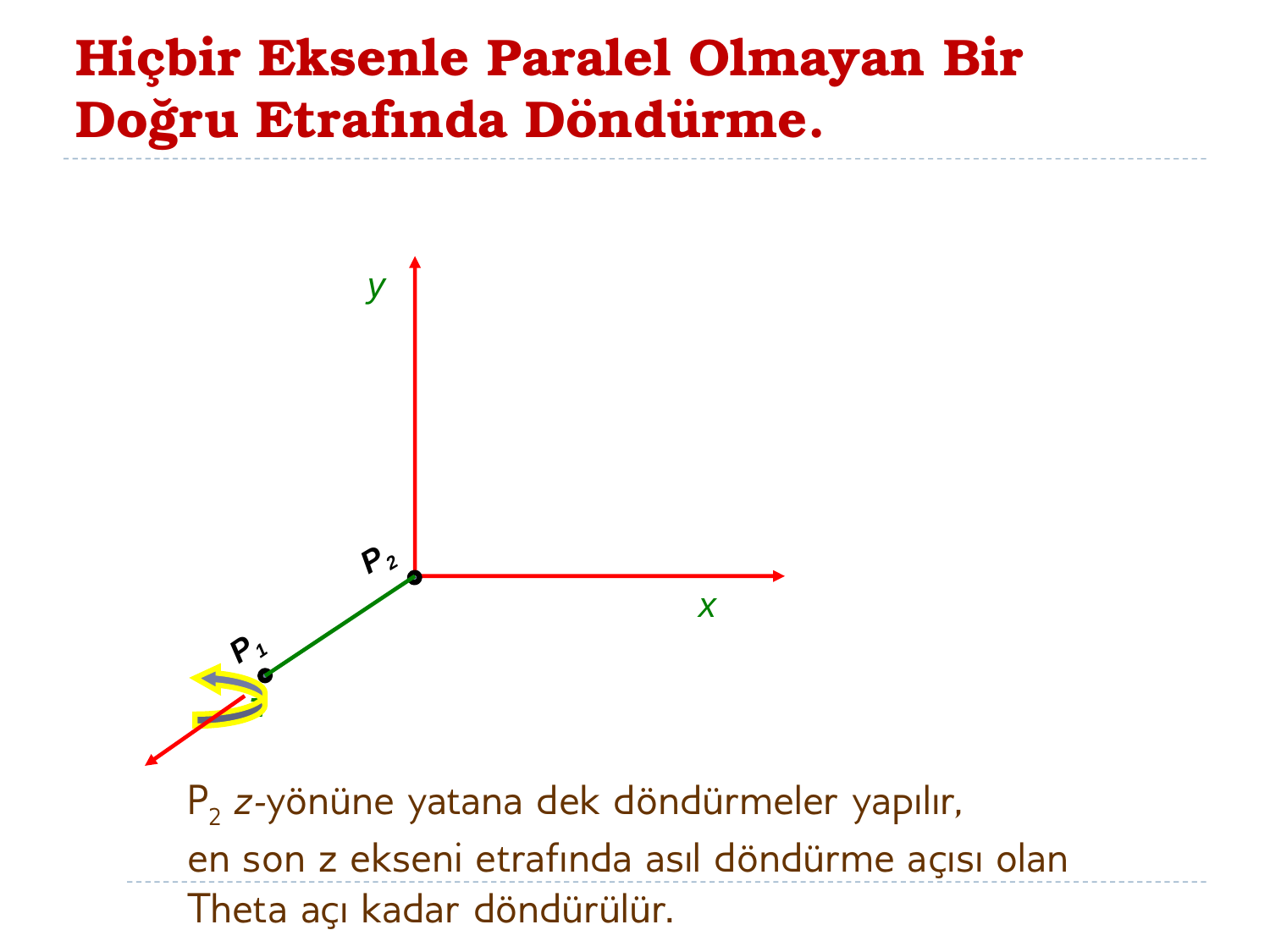

# Hiçbir Eksenle Paralel Olmayan Bir Doğru Etrafında Döndürme.

y

P2

x
P1

z

P2 z-yönüne yatana dek döndürmeler yapılır,
en son z ekseni etrafında asıl döndürme açısı olan Theta açı kadar döndürülür.